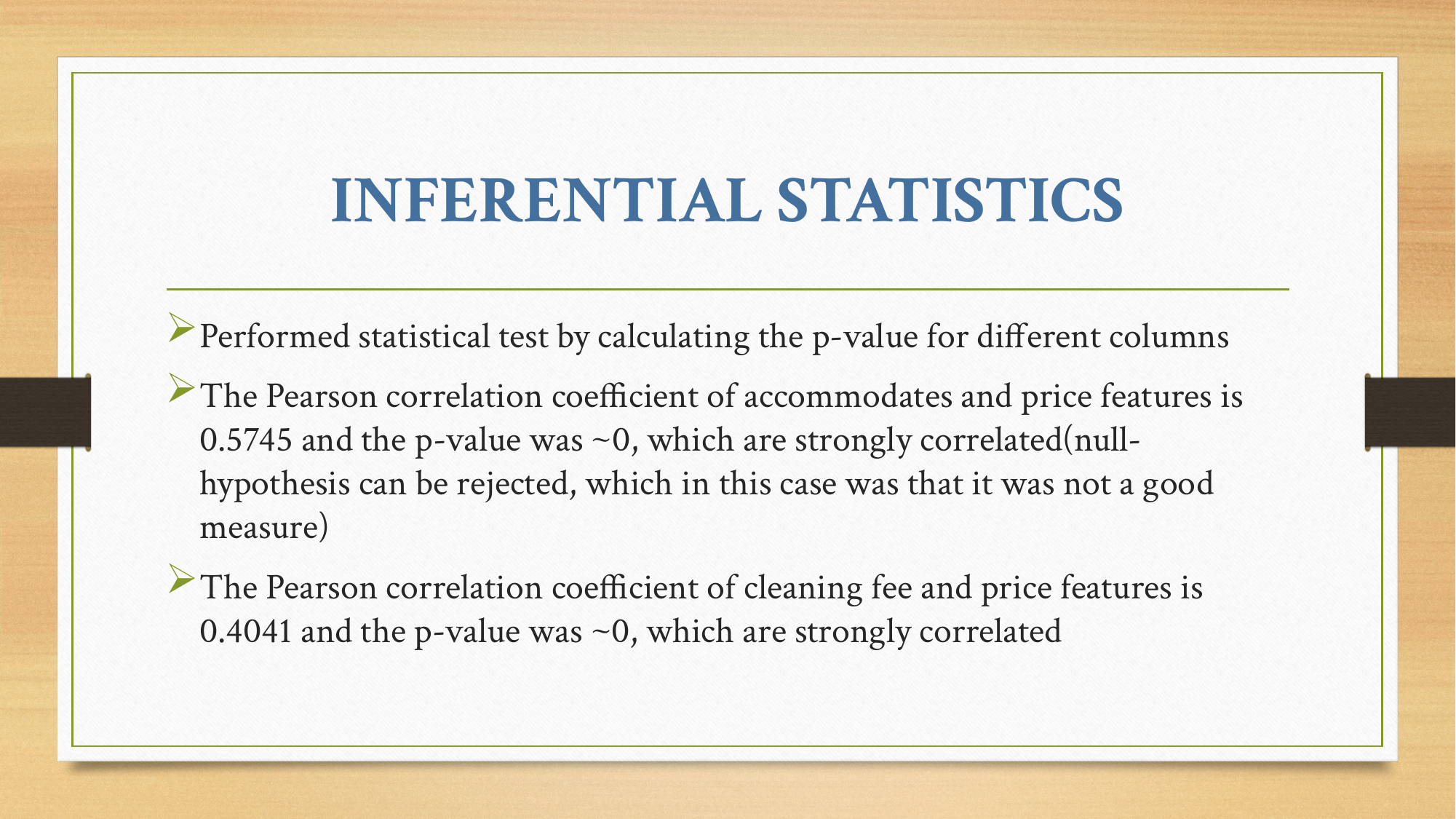

# INFERENTIAL STATISTICS
Performed statistical test by calculating the p-value for different columns
The Pearson correlation coefficient of accommodates and price features is 0.5745 and the p-value was ~0, which are strongly correlated(null-hypothesis can be rejected, which in this case was that it was not a good measure)
The Pearson correlation coefficient of cleaning fee and price features is 0.4041 and the p-value was ~0, which are strongly correlated